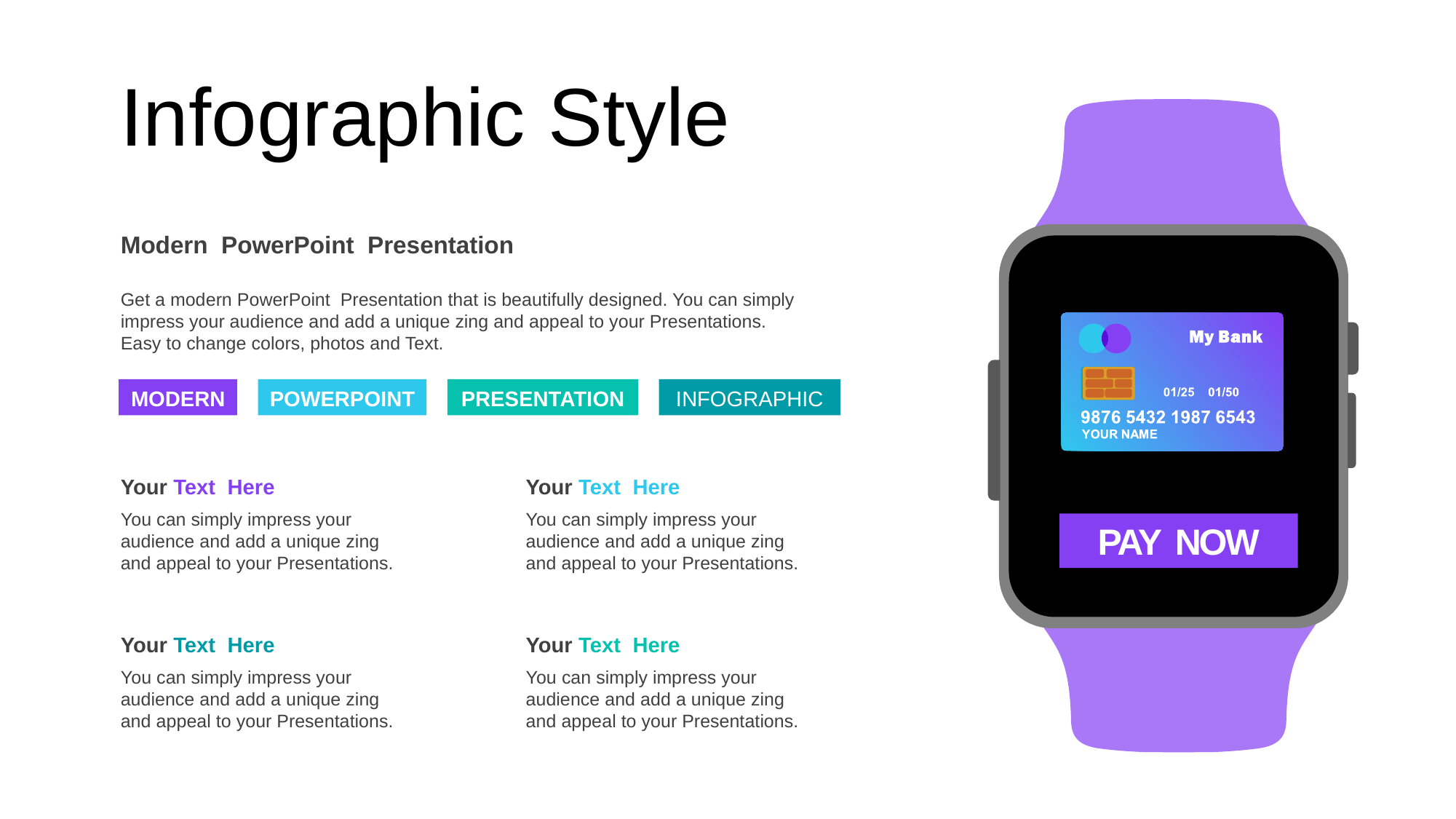

Infographic Style

Modern  PowerPoint  Presentation
Get a modern PowerPoint  Presentation that is beautifully designed. You can simply impress your audience and add a unique zing and appeal to your Presentations. Easy to change colors, photos and Text.

MODERN
POWERPOINT
PRESENTATION
INFOGRAPHIC
Your Text  Here
You can simply impress your audience and add a unique zing and appeal to your Presentations.
Your Text  Here
You can simply impress your audience and add a unique zing and appeal to your Presentations.
PAY  NOW
Your Text  Here
You can simply impress your audience and add a unique zing and appeal to your Presentations.
Your Text  Here
You can simply impress your audience and add a unique zing and appeal to your Presentations.